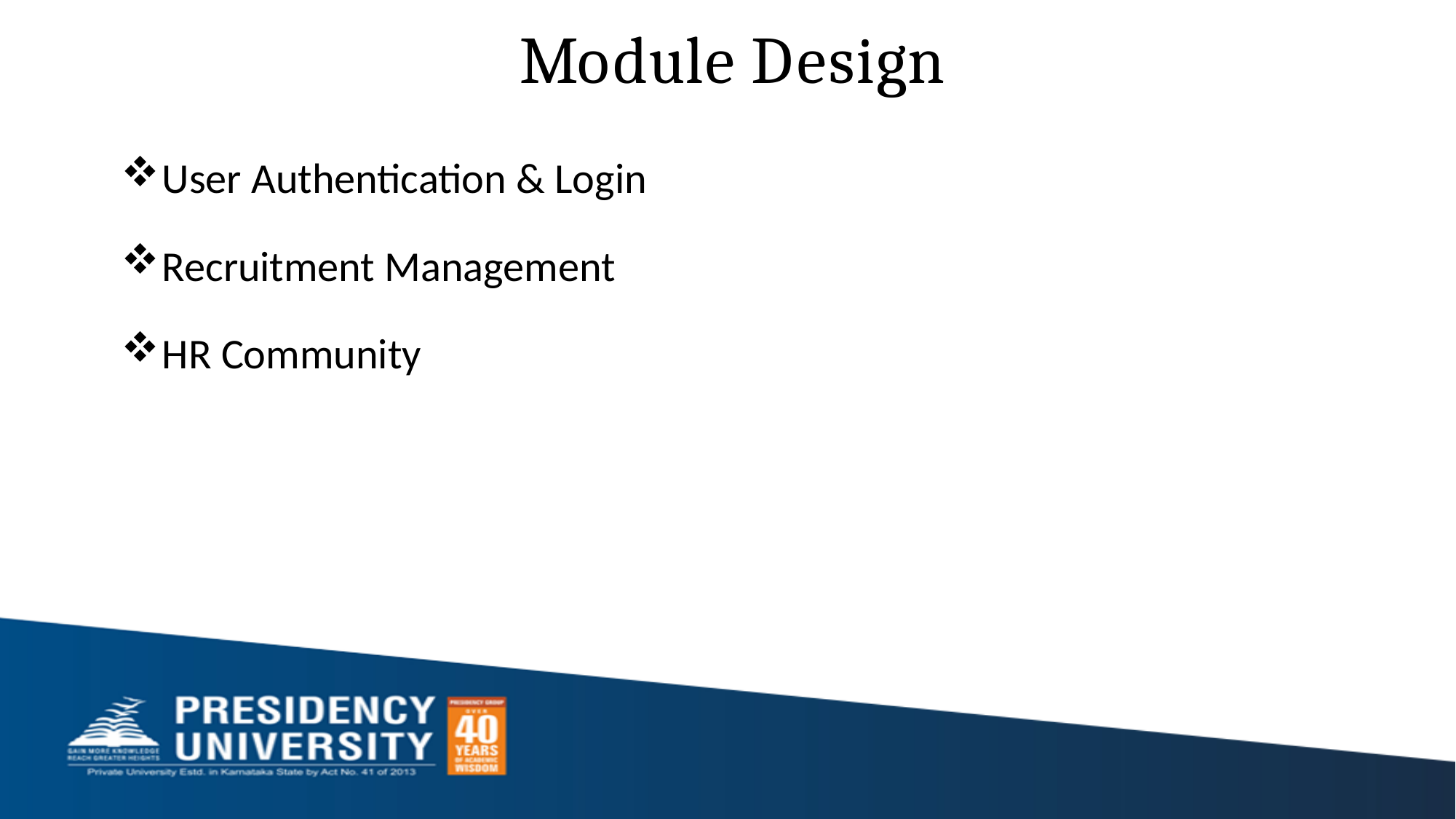

# Module Design
User Authentication & Login
Recruitment Management
HR Community